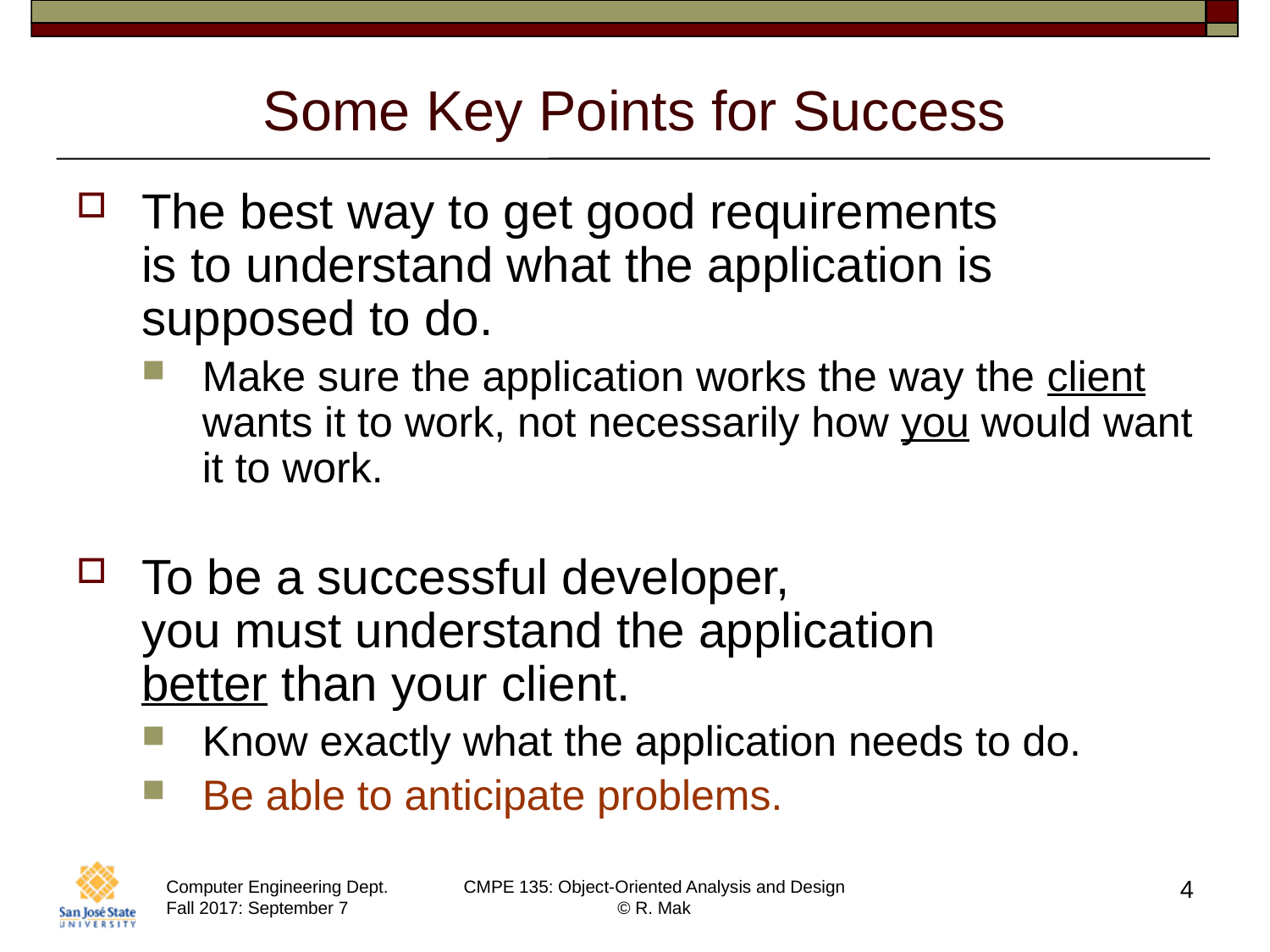

# Some Key Points for Success
The best way to get good requirements
is to understand what the application is supposed to do.
Make sure the application works the way the client wants it to work, not necessarily how you would want it to work.

To be a successful developer,
you must understand the application
better than your client.
Know exactly what the application needs to do.
Be able to anticipate problems.

4